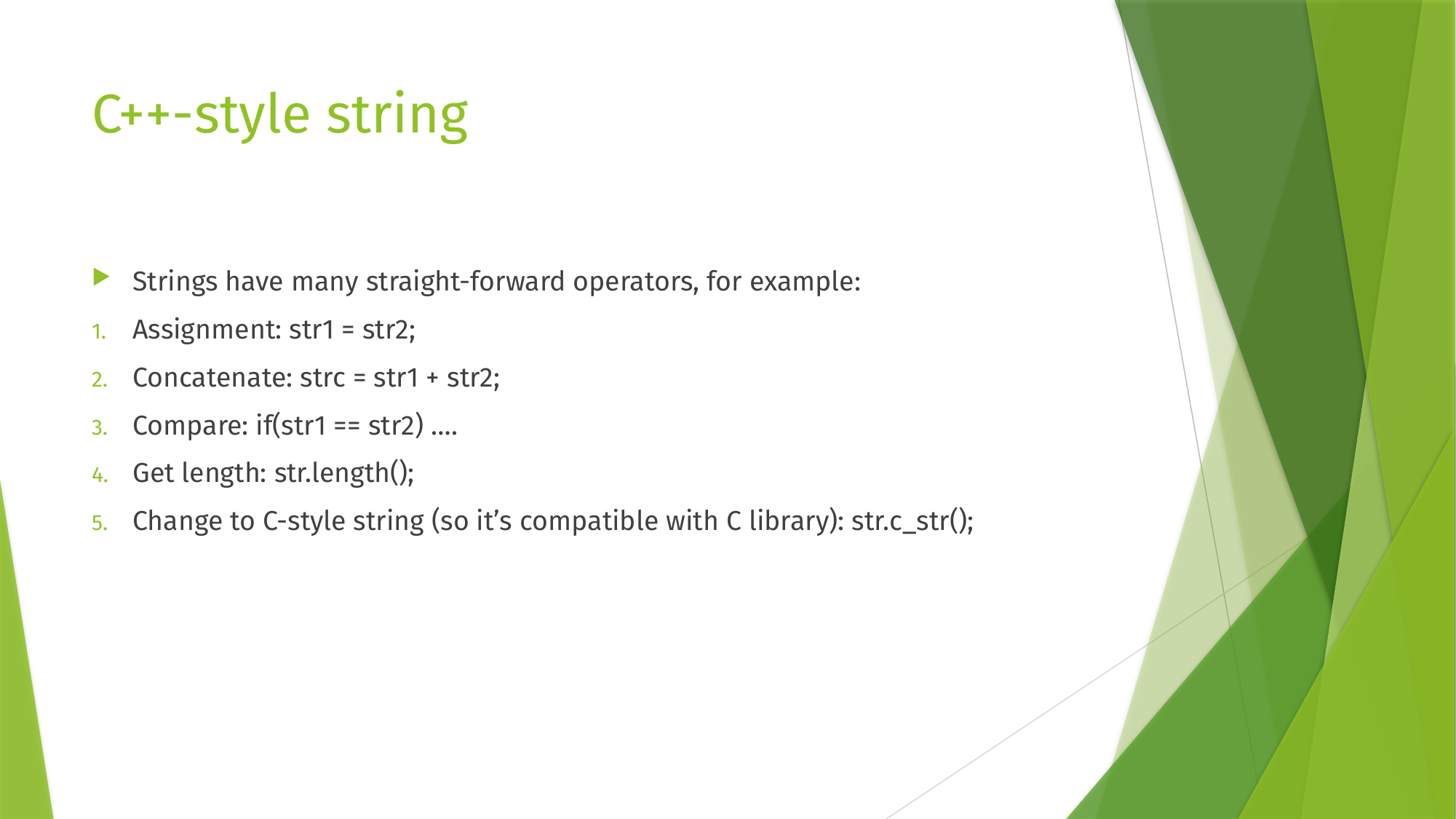

# C++-style string
Strings have many straight-forward operators, for example:
Assignment: str1 = str2;
Concatenate: strc = str1 + str2;
Compare: if(str1 == str2) ….
Get length: str.length();
Change to C-style string (so it’s compatible with C library): str.c_str();